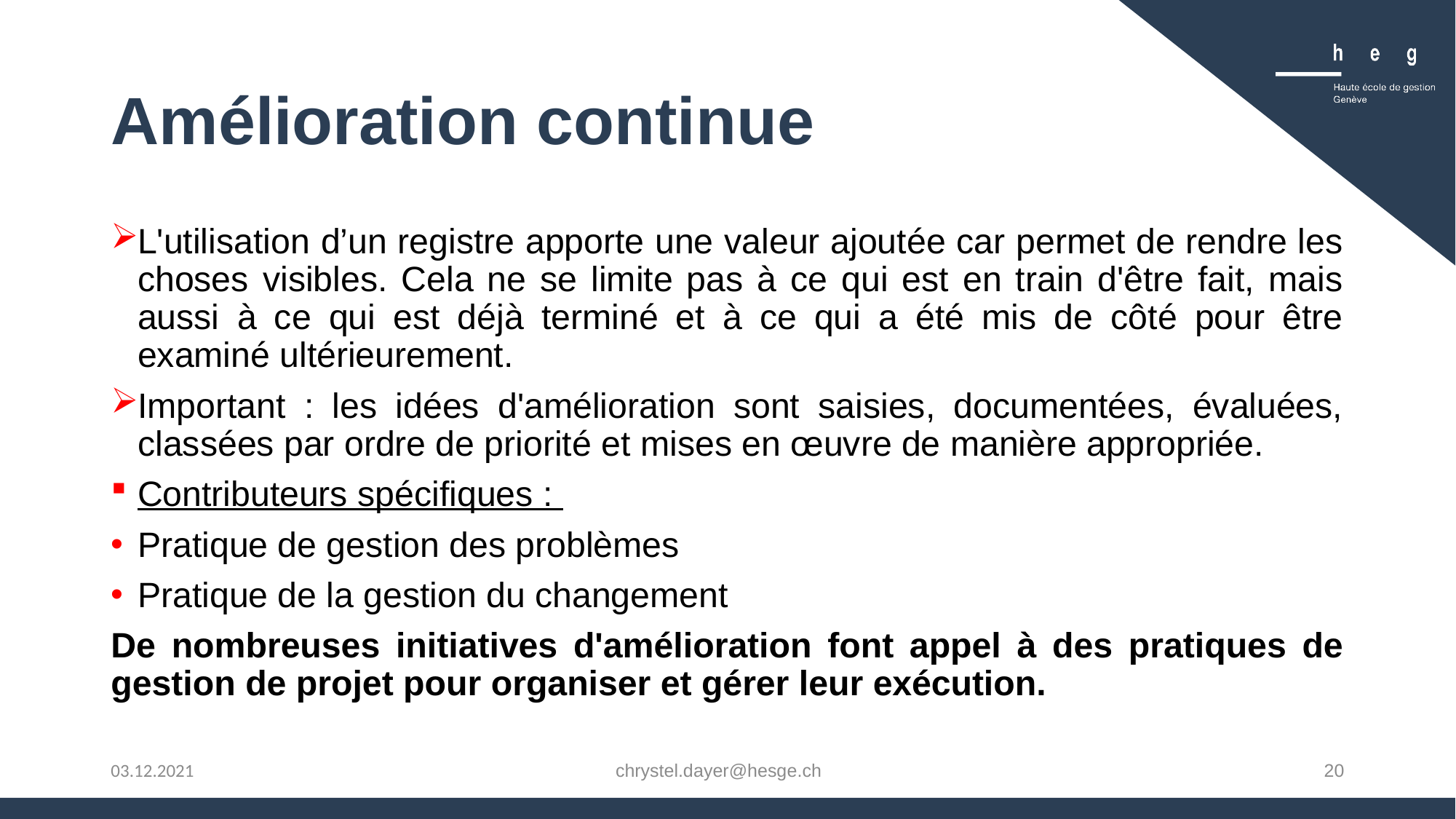

# Amélioration continue
L'utilisation d’un registre apporte une valeur ajoutée car permet de rendre les choses visibles. Cela ne se limite pas à ce qui est en train d'être fait, mais aussi à ce qui est déjà terminé et à ce qui a été mis de côté pour être examiné ultérieurement.
Important : les idées d'amélioration sont saisies, documentées, évaluées, classées par ordre de priorité et mises en œuvre de manière appropriée.
Contributeurs spécifiques :
Pratique de gestion des problèmes
Pratique de la gestion du changement
De nombreuses initiatives d'amélioration font appel à des pratiques de gestion de projet pour organiser et gérer leur exécution.
chrystel.dayer@hesge.ch
20